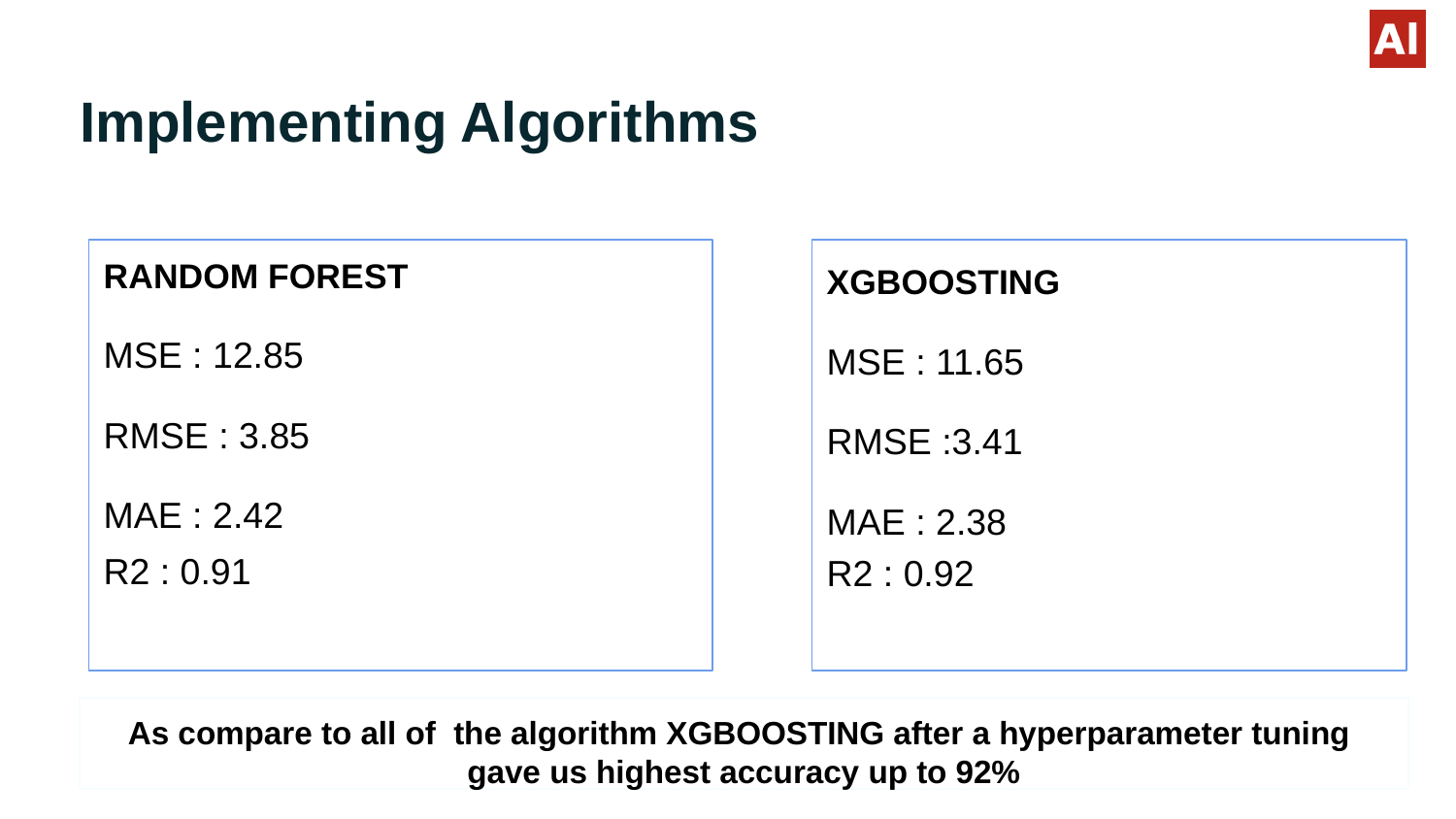

# Implementing Algorithms

RANDOM FOREST
MSE : 12.85
RMSE : 3.85
MAE : 2.42
R2 : 0.91

XGBOOSTING
MSE : 11.65
RMSE :3.41
MAE : 2.38
R2 : 0.92

As compare to all of  the algorithm XGBOOSTING after a hyperparameter tuning  gave us highest accuracy up to 92%